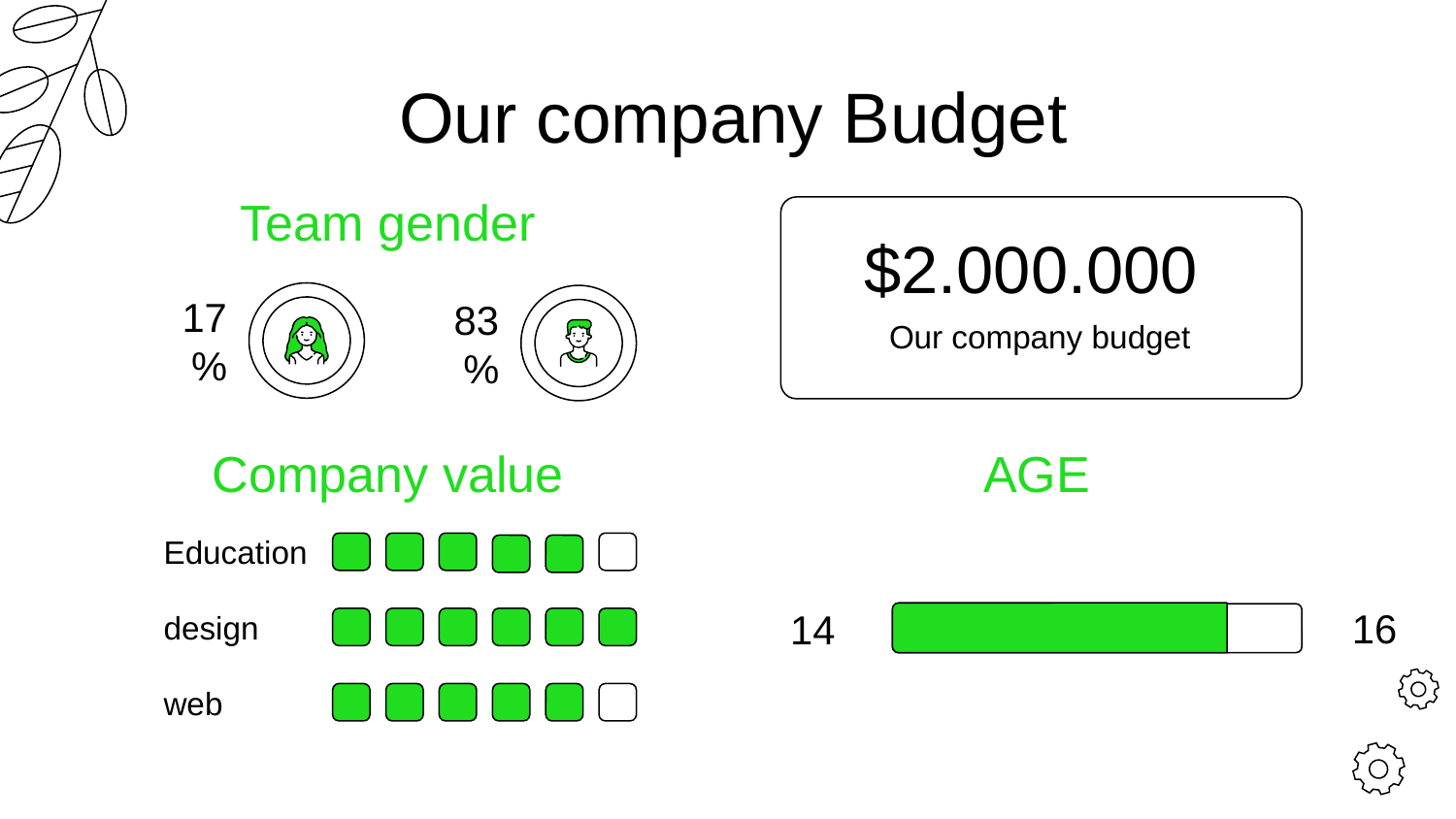

# Our company Budget
Team gender

$2.000.000

Our company budget
17%
83%

Company value
AGE

Education

14
design
16

web